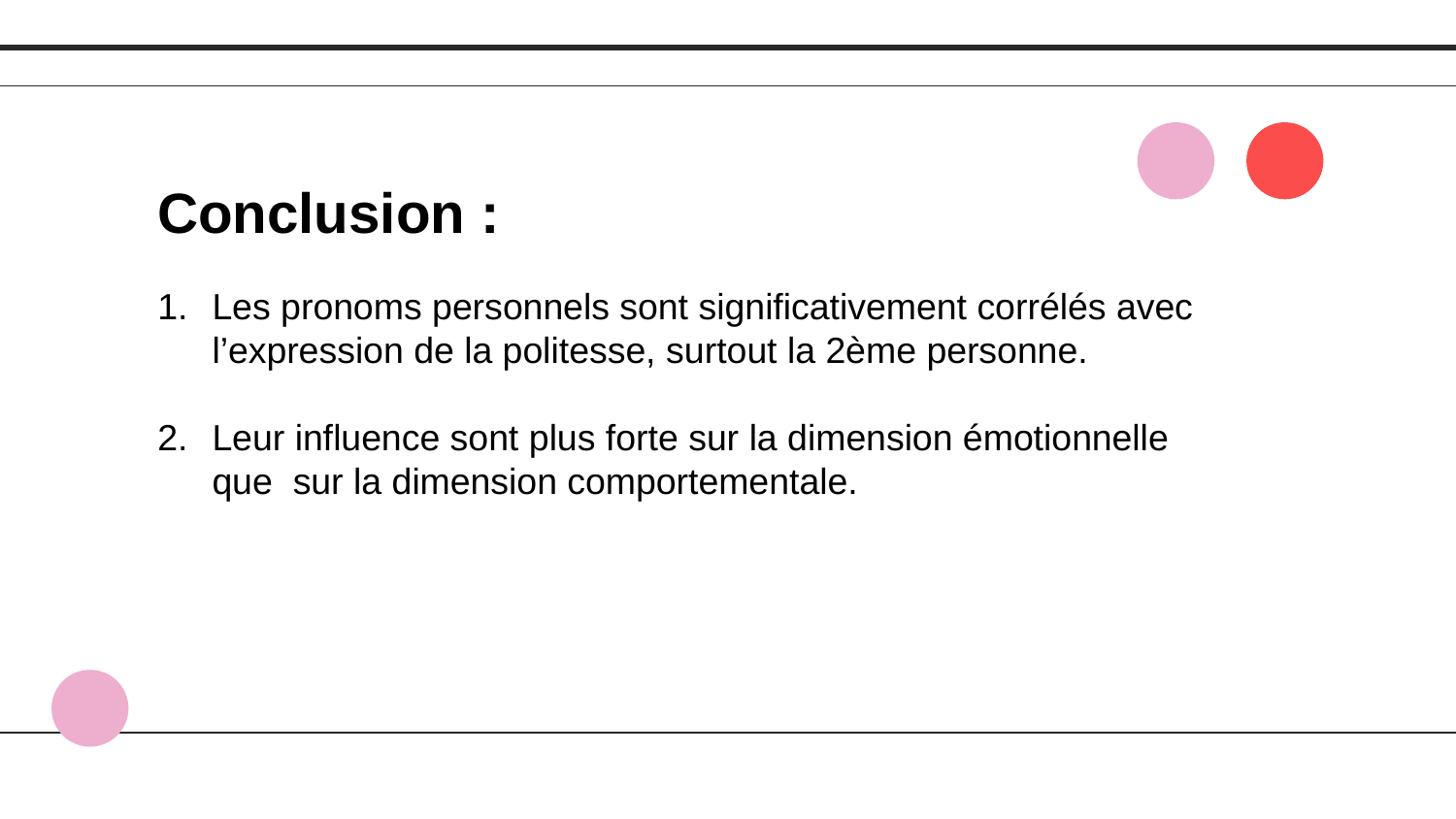

Conclusion :

Les pronoms personnels sont significativement corrélés avec l’expression de la politesse, surtout la 2ème personne.

Leur influence sont plus forte sur la dimension émotionnelle que  sur la dimension comportementale.